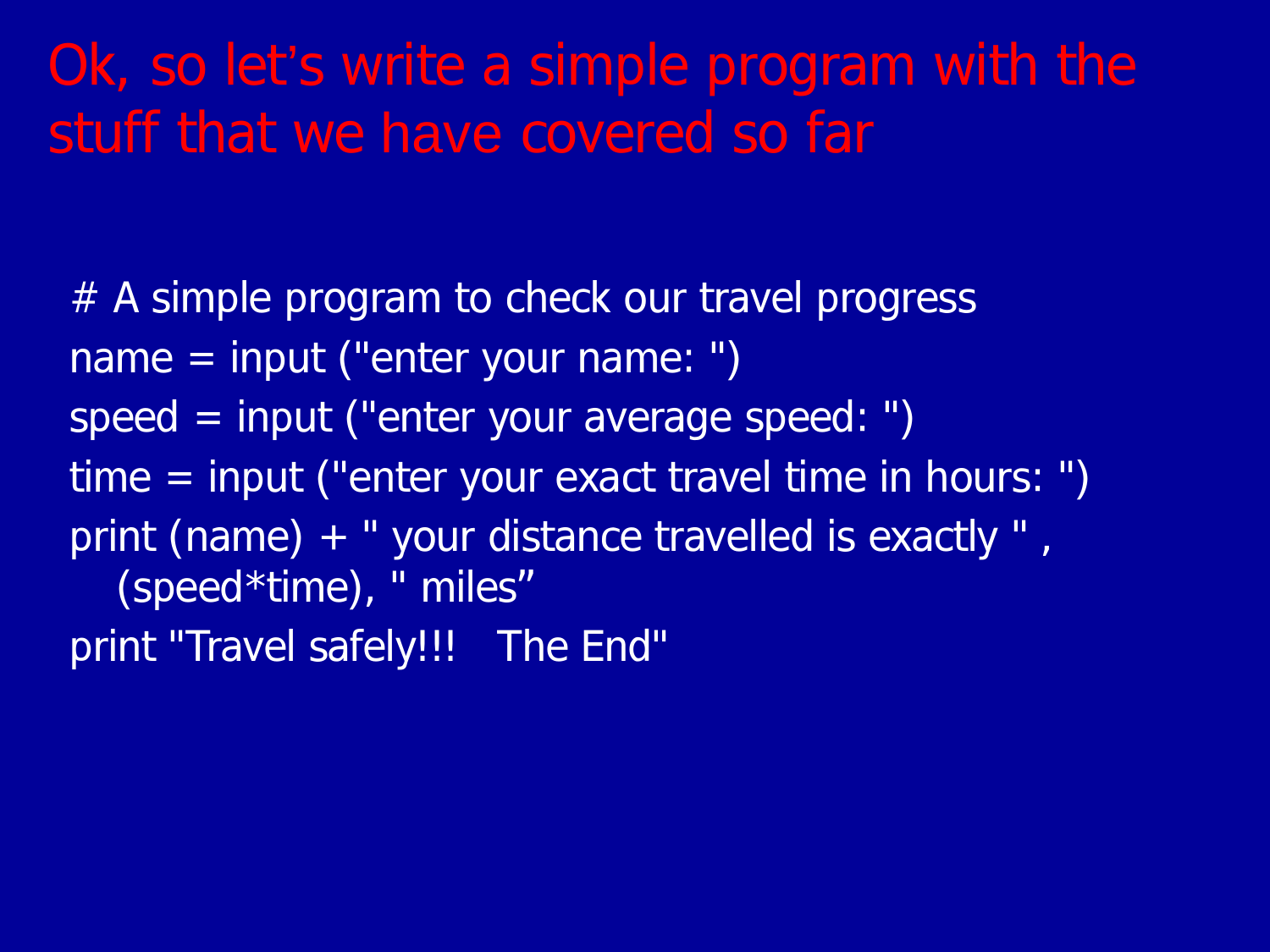

Ok, so let’s write a simple program with the stuff that we have covered so far
# A simple program to check our travel progress
name = input ("enter your name: ")
speed = input ("enter your average speed: ")
time = input ("enter your exact travel time in hours: ")
print (name) + " your distance travelled is exactly " ,(speed*time), " miles”
print "Travel safely!!!   The End"